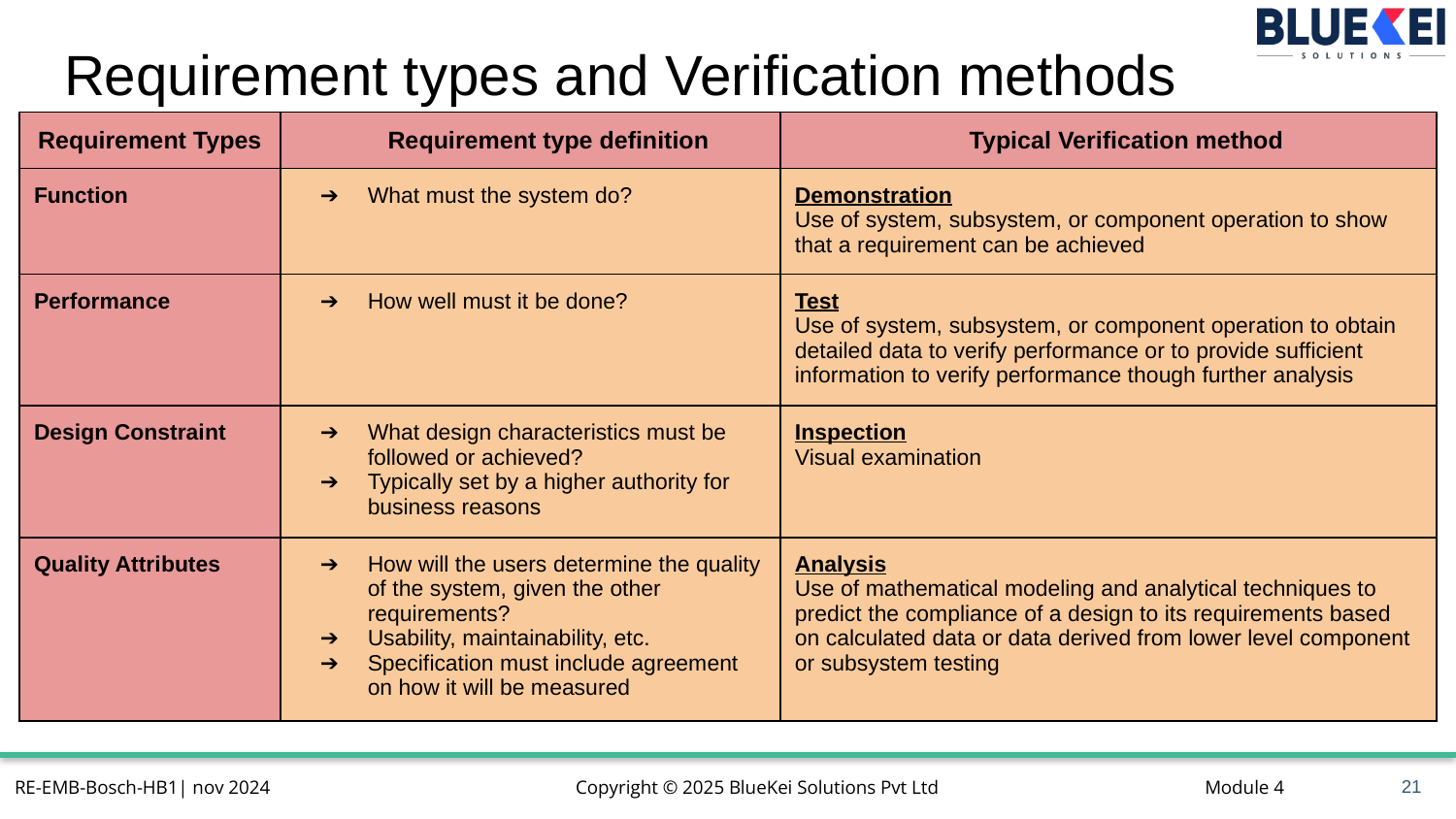

# Requirement types and Verification methods
| Requirement Types | Requirement type definition | Typical Verification method |
| --- | --- | --- |
| Function | What must the system do? | Demonstration Use of system, subsystem, or component operation to show that a requirement can be achieved |
| Performance | How well must it be done? | Test Use of system, subsystem, or component operation to obtain detailed data to verify performance or to provide sufficient information to verify performance though further analysis |
| Design Constraint | What design characteristics must be followed or achieved? Typically set by a higher authority for business reasons | Inspection Visual examination |
| Quality Attributes | How will the users determine the quality of the system, given the other requirements? Usability, maintainability, etc. Specification must include agreement on how it will be measured | Analysis Use of mathematical modeling and analytical techniques to predict the compliance of a design to its requirements based on calculated data or data derived from lower level component or subsystem testing |
21